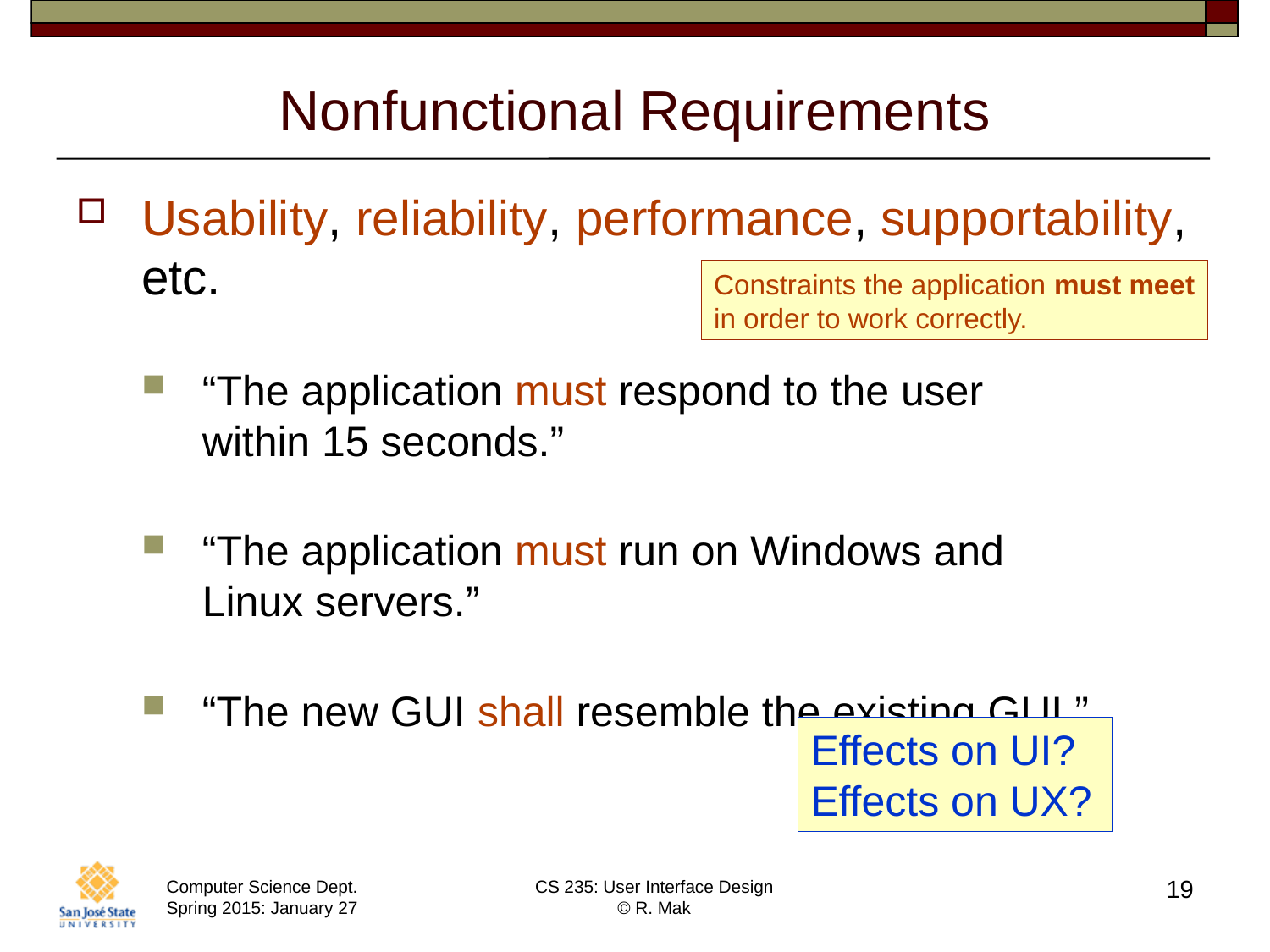

# Nonfunctional Requirements
Usability, reliability, performance, supportability, etc.

“The application must respond to the user
within 15 seconds.”

“The application must run on Windows and
Linux servers.”

“The new GUI shall resemble the existing GUI.”

Constraints the application must meet
in order to work correctly.
Effects on UI?
Effects on UX?
19